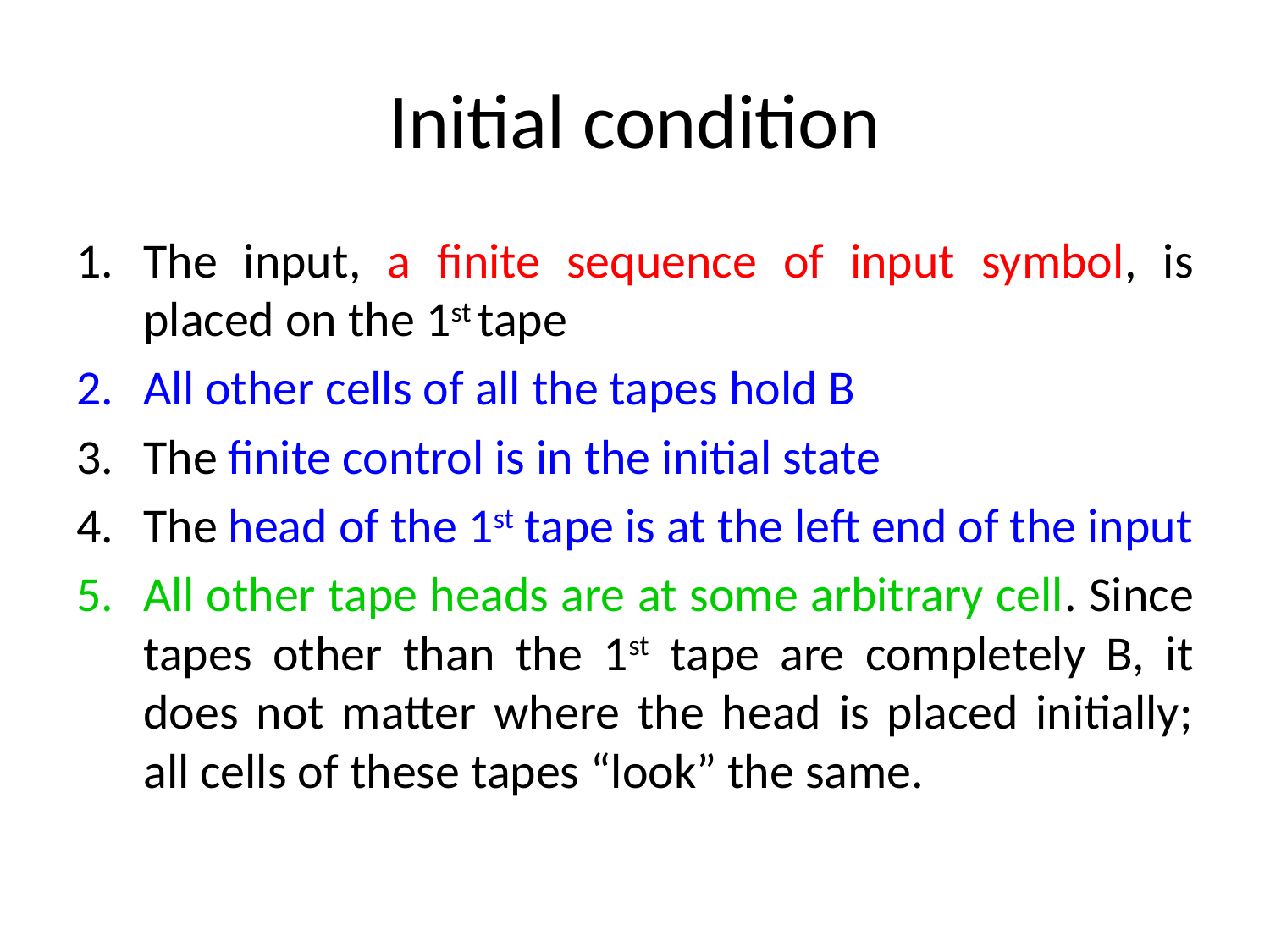

# Initial condition
The input, a finite sequence of input symbol, is placed on the 1st tape
All other cells of all the tapes hold B
The finite control is in the initial state
The head of the 1st tape is at the left end of the input
All other tape heads are at some arbitrary cell. Since tapes other than the 1st tape are completely B, it does not matter where the head is placed initially; all cells of these tapes “look” the same.